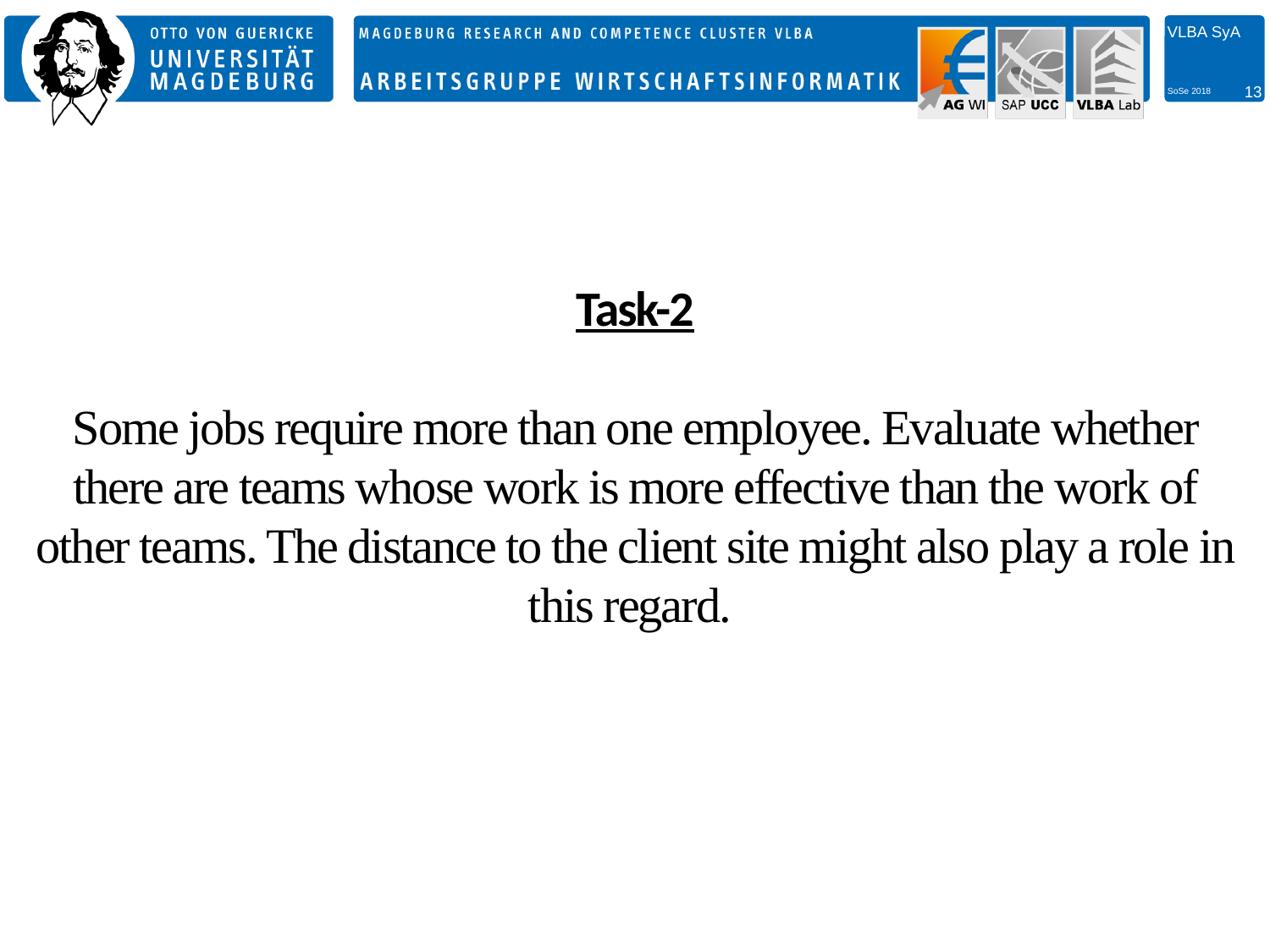

# Task-2
Some jobs require more than one employee. Evaluate whether there are teams whose work is more effective than the work of other teams. The distance to the client site might also play a role in this regard.